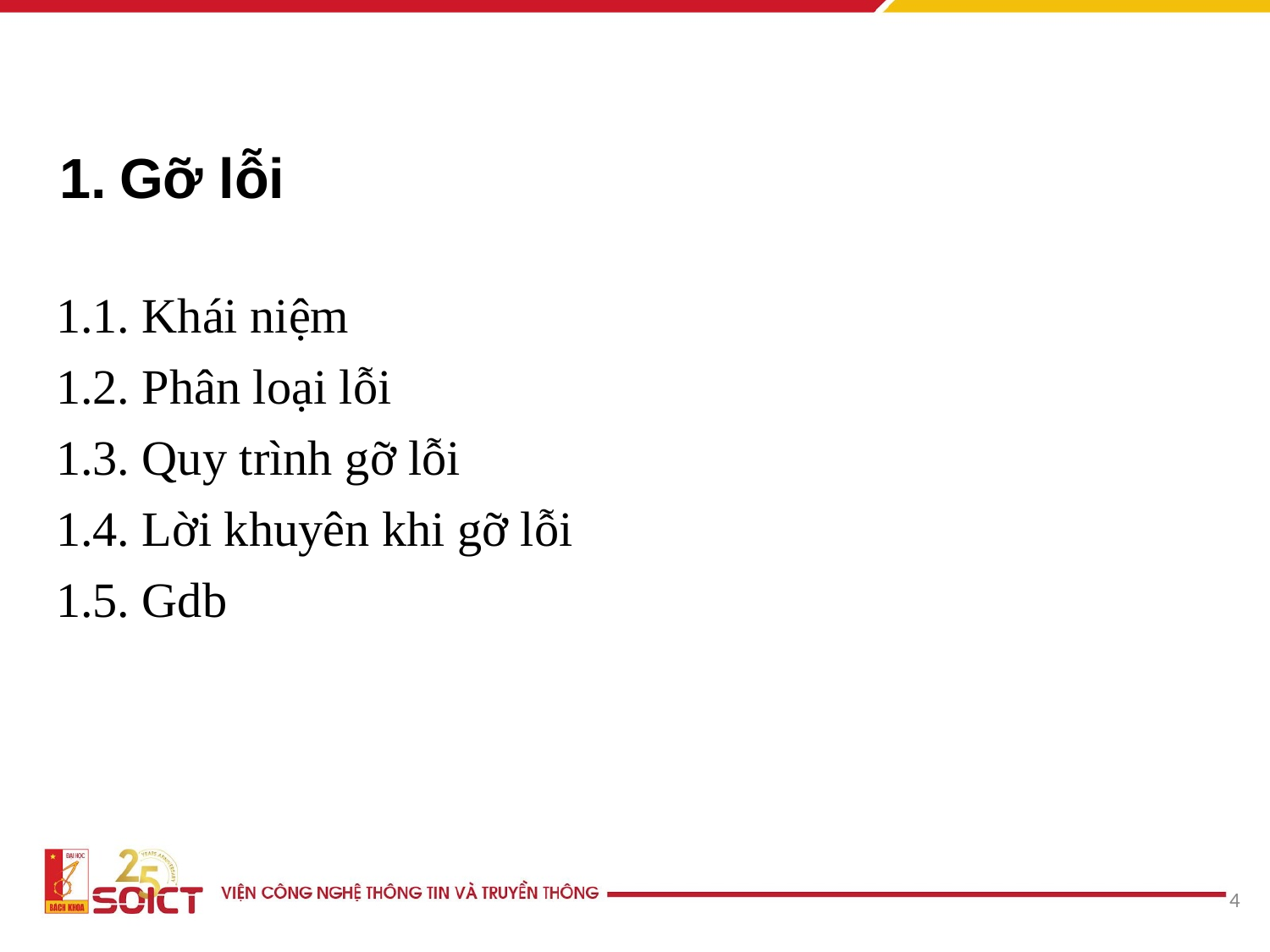

# Gỡ lỗi
1.1. Khái niệm
1.2. Phân loại lỗi
1.3. Quy trình gỡ lỗi
1.4. Lời khuyên khi gỡ lỗi
1.5. Gdb
4
4